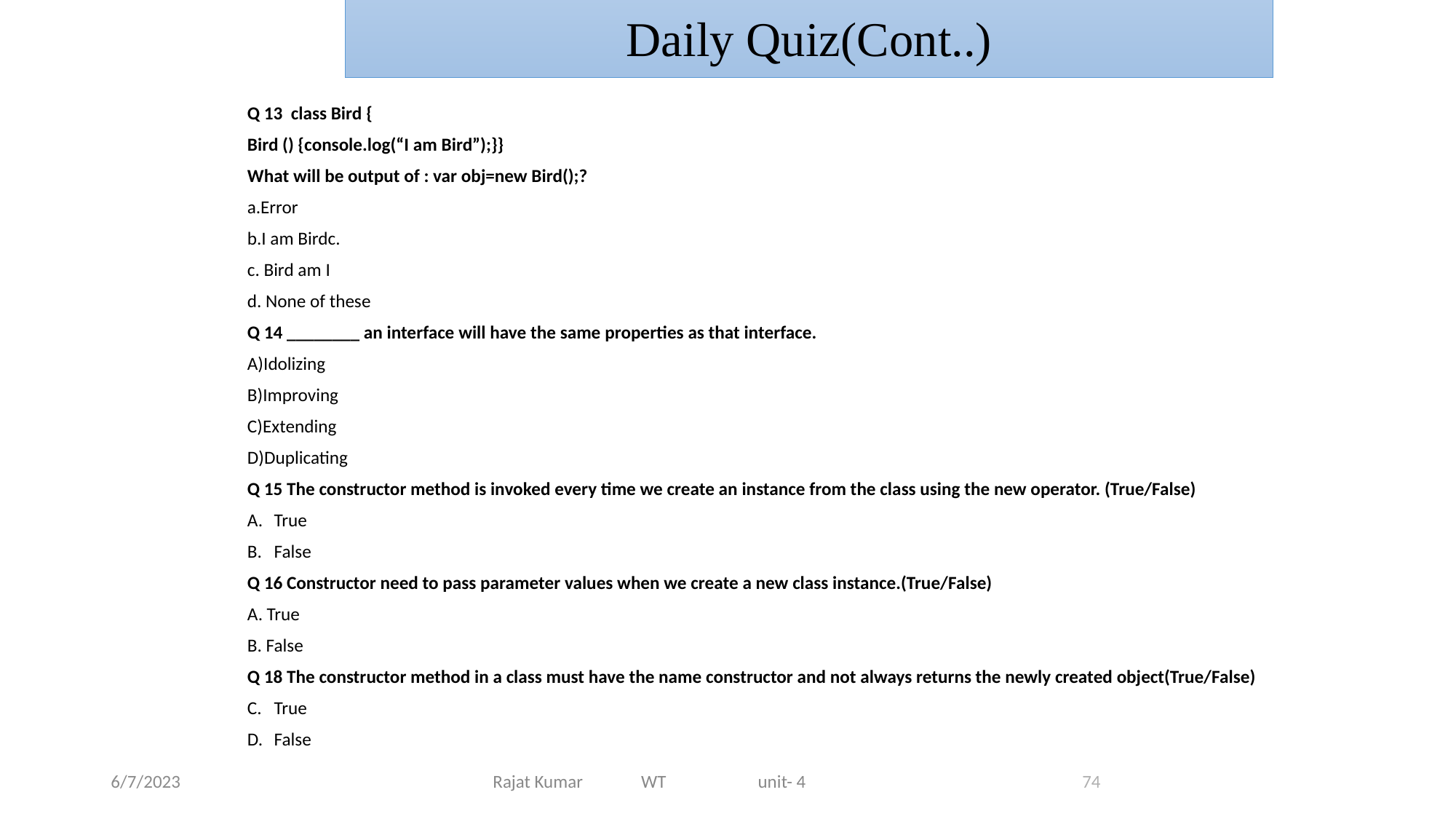

Daily Quiz(Cont..)
Q 13  class Bird {
Bird () {console.log(“I am Bird”);}}
What will be output of : var obj=new Bird();?
a.Error
b.I am Birdc.
c. Bird am I
d. None of these
Q 14 ________ an interface will have the same properties as that interface.
A)Idolizing
B)Improving
C)Extending
D)Duplicating
Q 15 The constructor method is invoked every time we create an instance from the class using the new operator. (True/False)
True
False
Q 16 Constructor need to pass parameter values when we create a new class instance.(True/False)
A. True
B. False
Q 18 The constructor method in a class must have the name constructor and not always returns the newly created object(True/False)
True
False

6/7/2023
Rajat Kumar              WT                      unit- 4
74